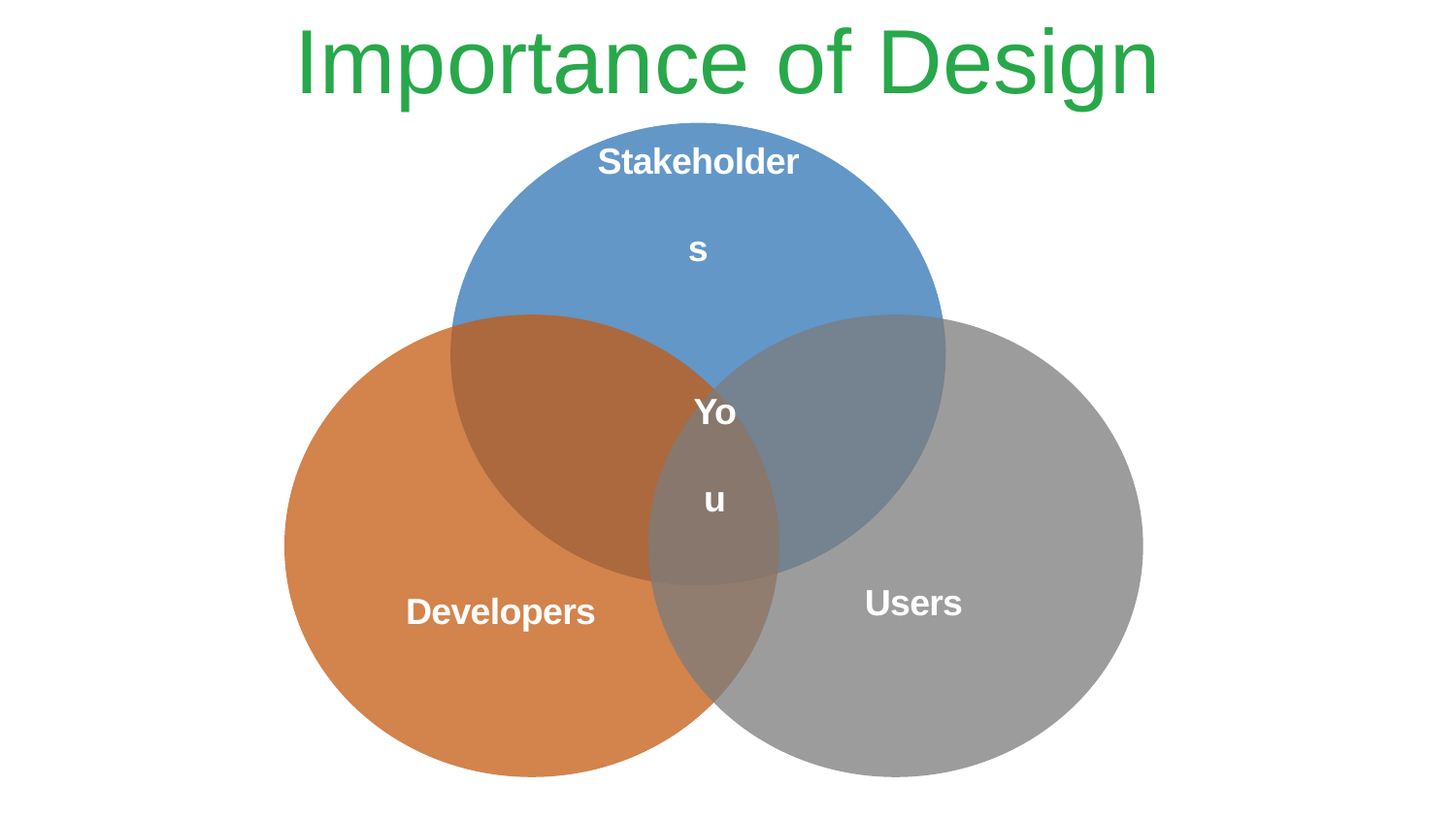

# Importance of Design

Stakeholders

You
Users
Developers